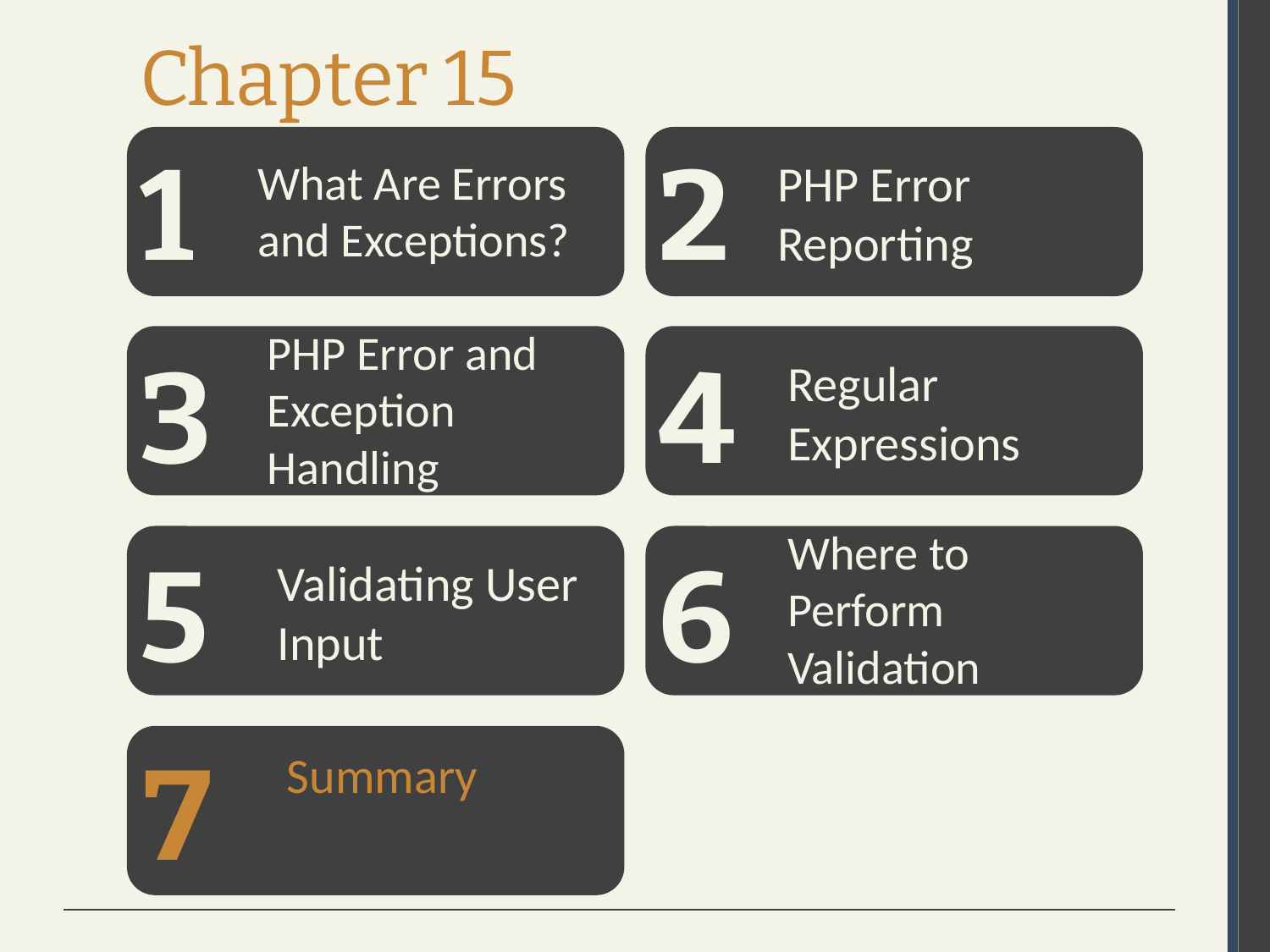

# Chapter 15

1

2
What Are Errors and Exceptions?
PHP Error Reporting
PHP Error and Exception Handling

3
4
Regular Expressions
Where to Perform Validation

5
6
Validating User Input

7
Summary